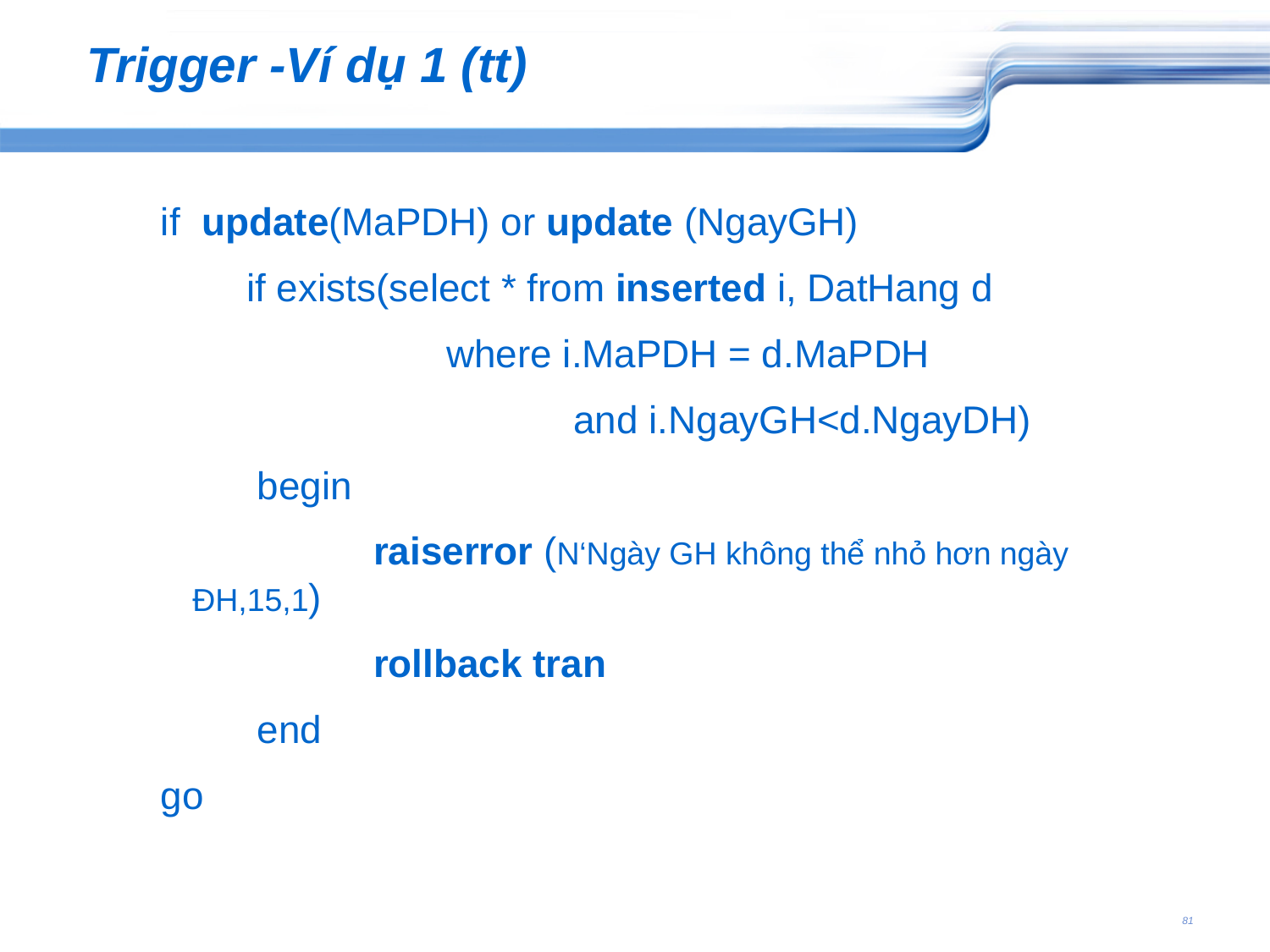

# Trigger -Ví dụ 1 (tt)
if  update(MaPDH) or update (NgayGH)
	     if exists(select * from inserted i, DatHang d
	  		where i.MaPDH = d.MaPDH
				and i.NgayGH<d.NgayDH)
	      begin
	    	     raiserror (N‘Ngày GH không thể nhỏ hơn ngày ĐH,15,1)
		     rollback tran
	      end
go

81